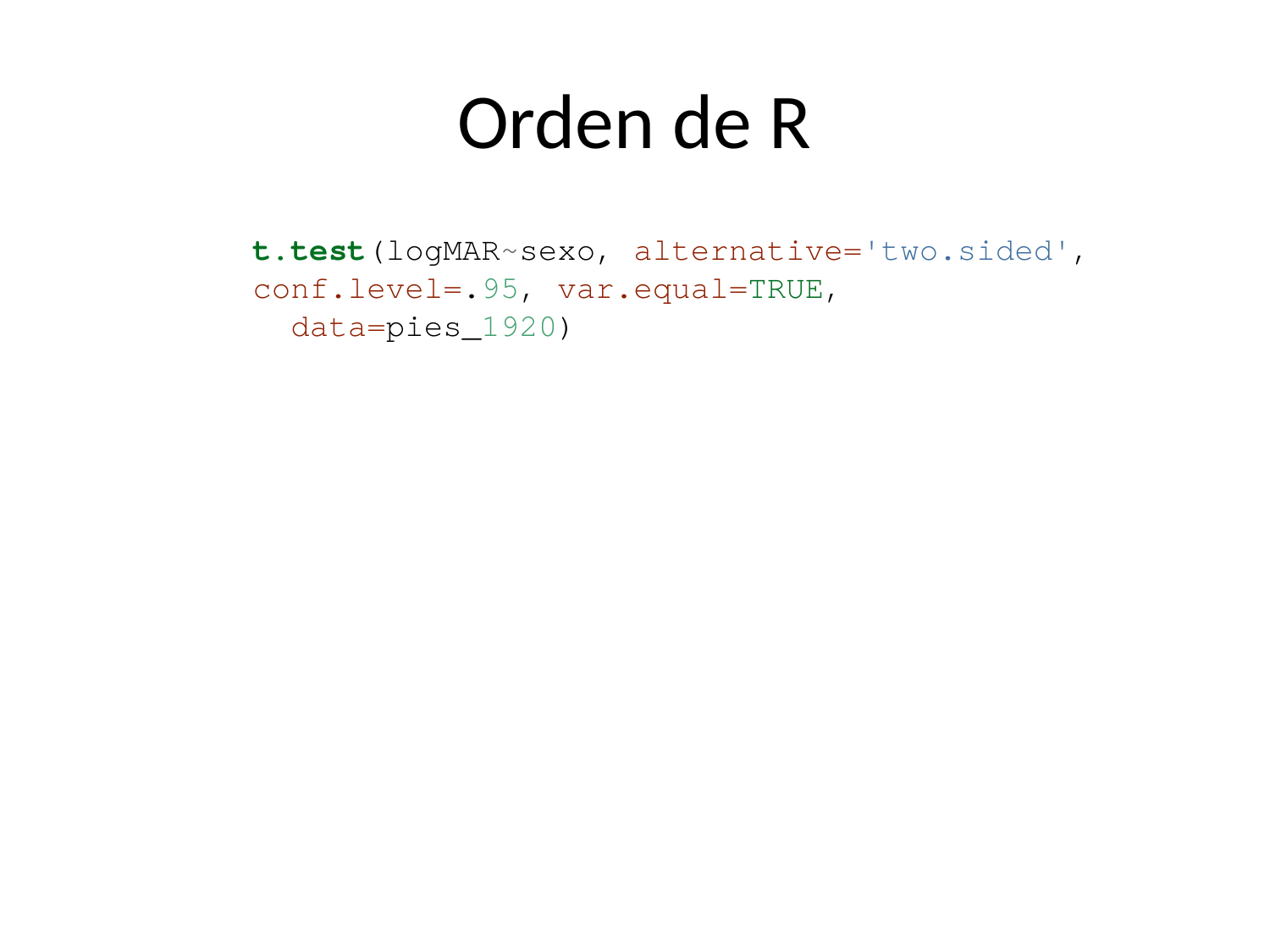

# Orden de R
t.test(logMAR~sexo, alternative='two.sided', conf.level=.95, var.equal=TRUE,
  data=pies_1920)